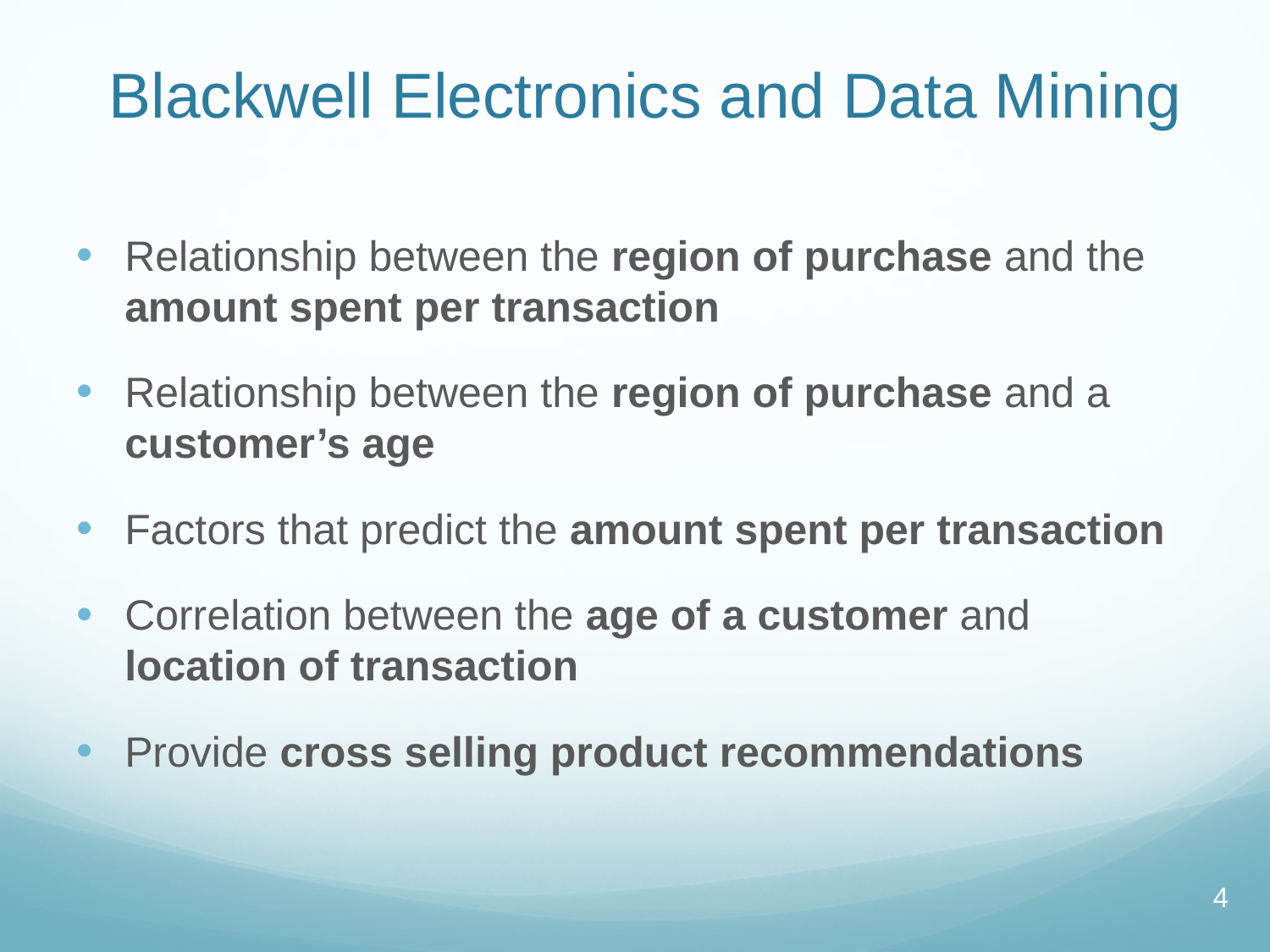

# Blackwell Electronics and Data Mining
Relationship between the region of purchase and the amount spent per transaction
Relationship between the region of purchase and a customer’s age
Factors that predict the amount spent per transaction
Correlation between the age of a customer and location of transaction
Provide cross selling product recommendations
4